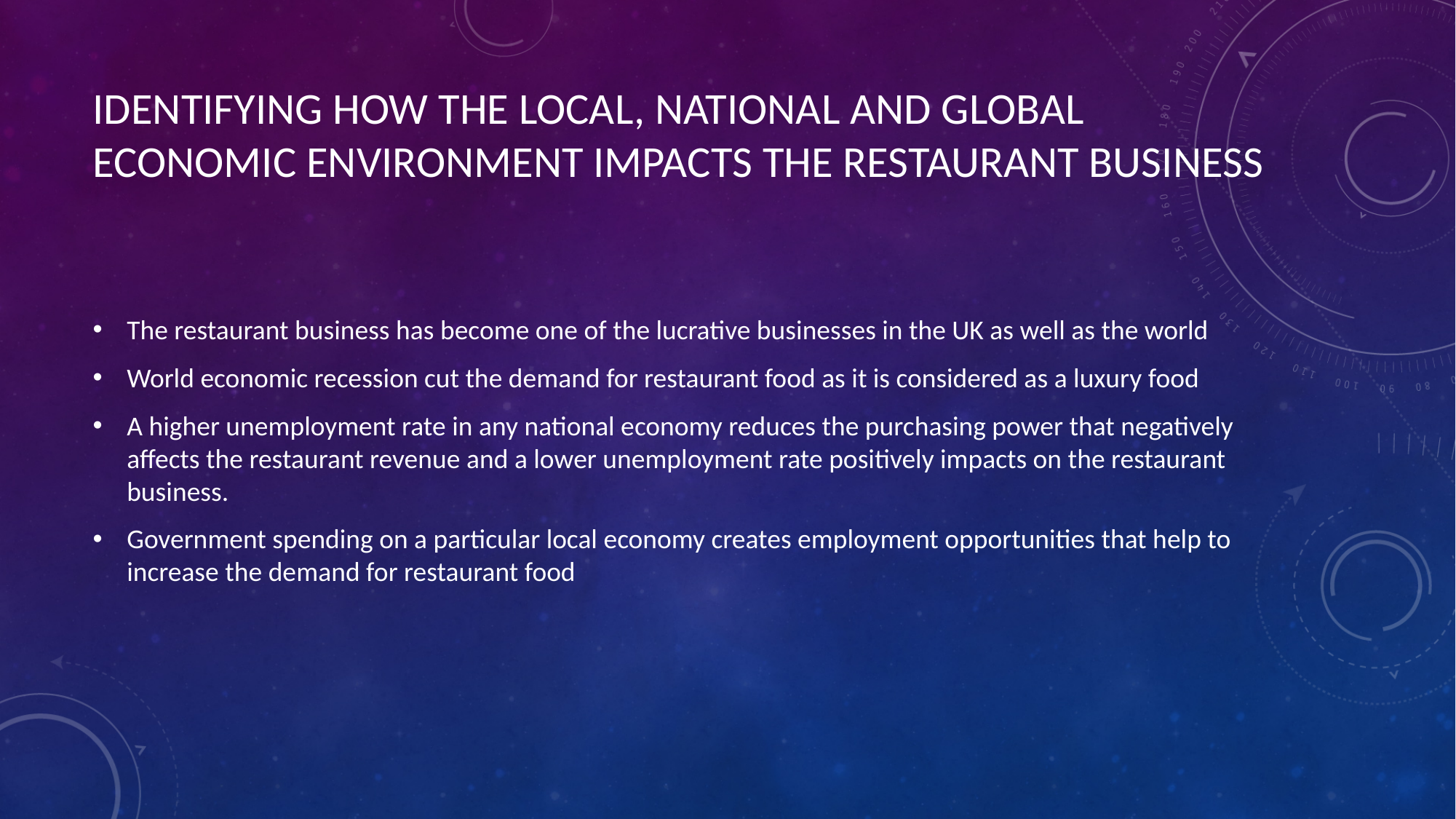

# Identifying how the local, national and global economic environment impacts the restaurant business
The restaurant business has become one of the lucrative businesses in the UK as well as the world
World economic recession cut the demand for restaurant food as it is considered as a luxury food
A higher unemployment rate in any national economy reduces the purchasing power that negatively affects the restaurant revenue and a lower unemployment rate positively impacts on the restaurant business.
Government spending on a particular local economy creates employment opportunities that help to increase the demand for restaurant food